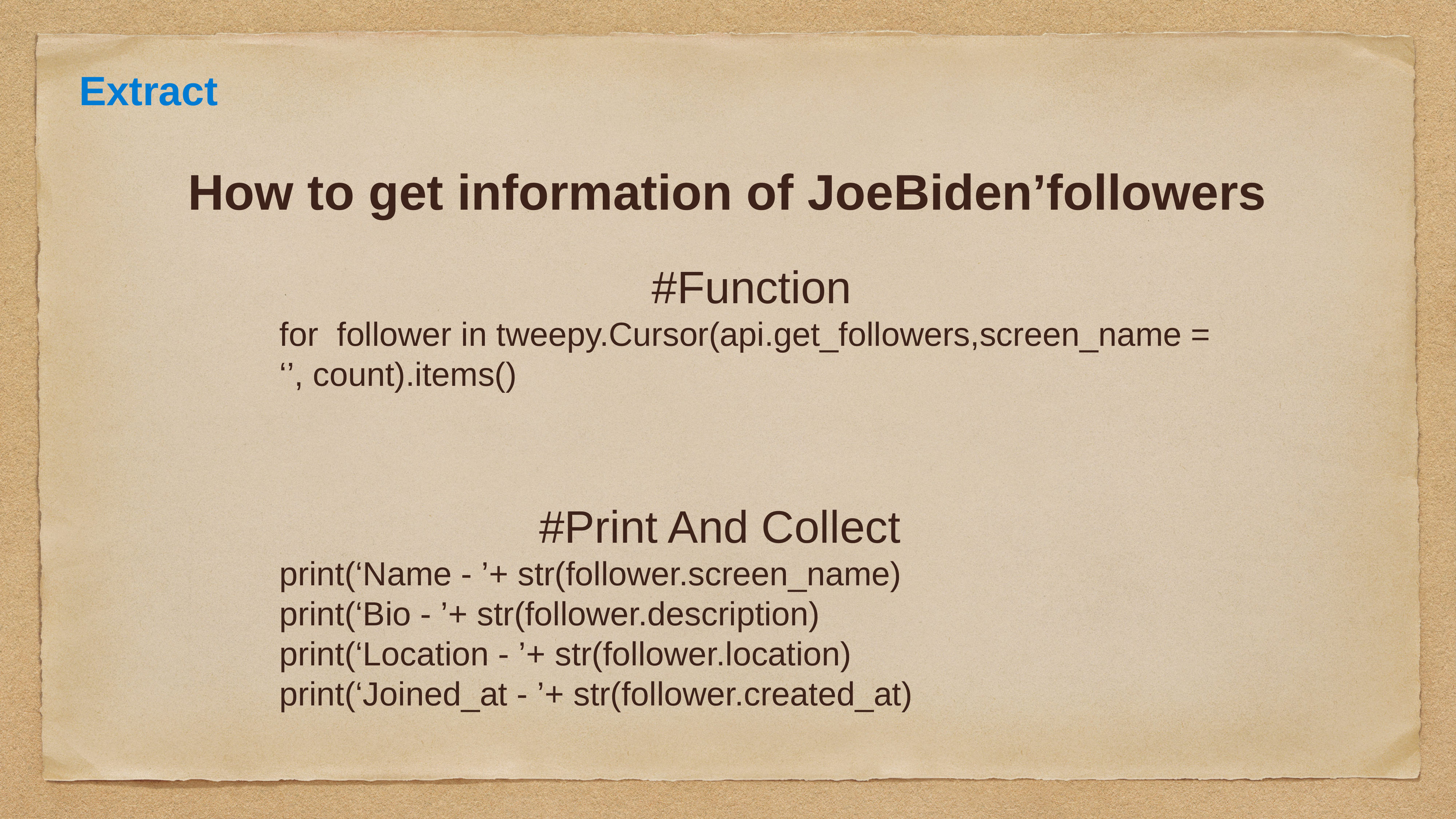

Extract

# How to get information of JoeBiden’followers
#Function
for  follower in tweepy.Cursor(api.get_followers,screen_name = ‘’, count).items()

#Print And Collect
print(‘Name - ’+ str(follower.screen_name)
print(‘Bio - ’+ str(follower.description)
print(‘Location - ’+ str(follower.location)
print(‘Joined_at - ’+ str(follower.created_at)

8